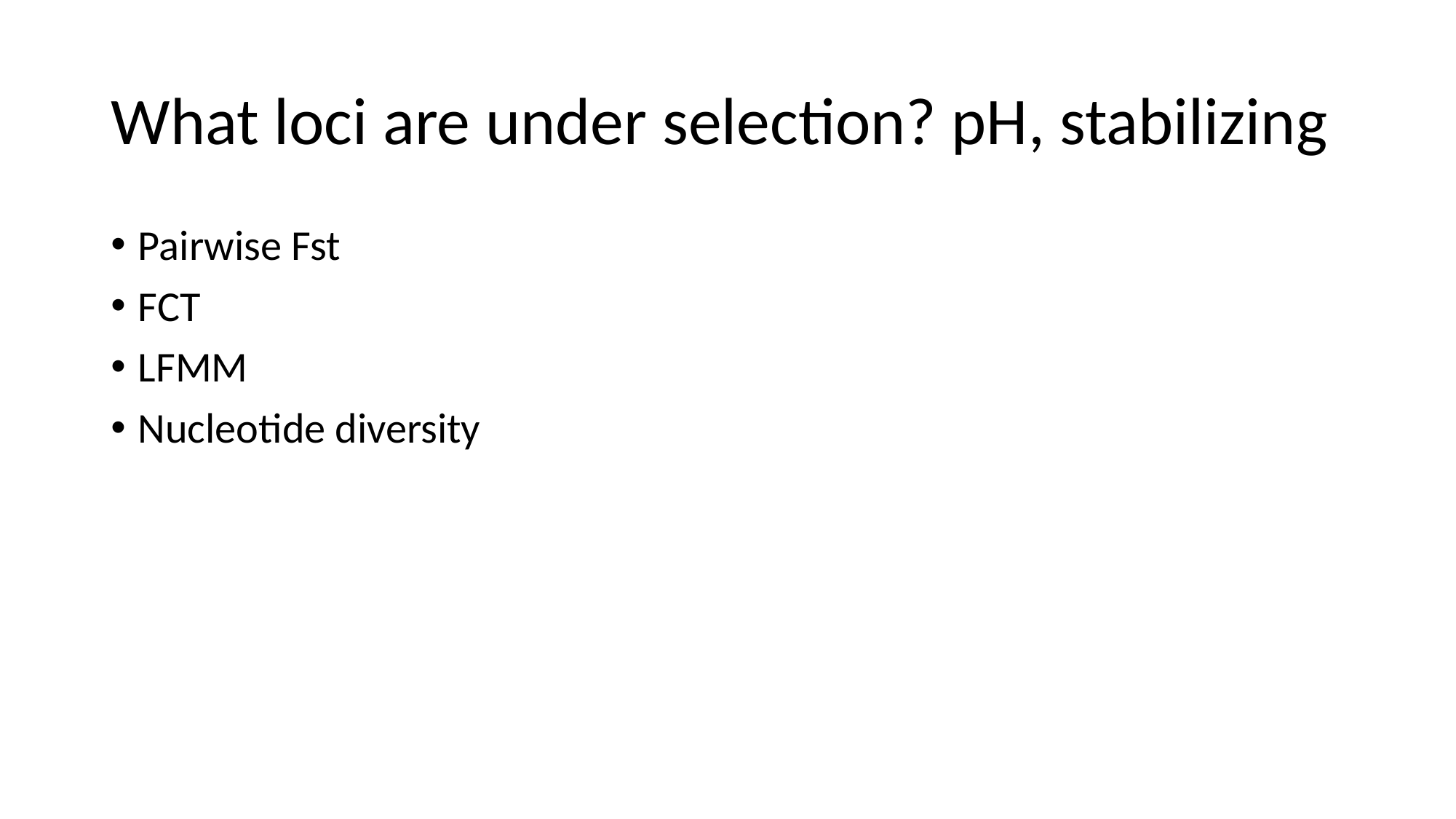

# What loci are under selection? pH, stabilizing
Pairwise Fst
FCT
LFMM
Nucleotide diversity